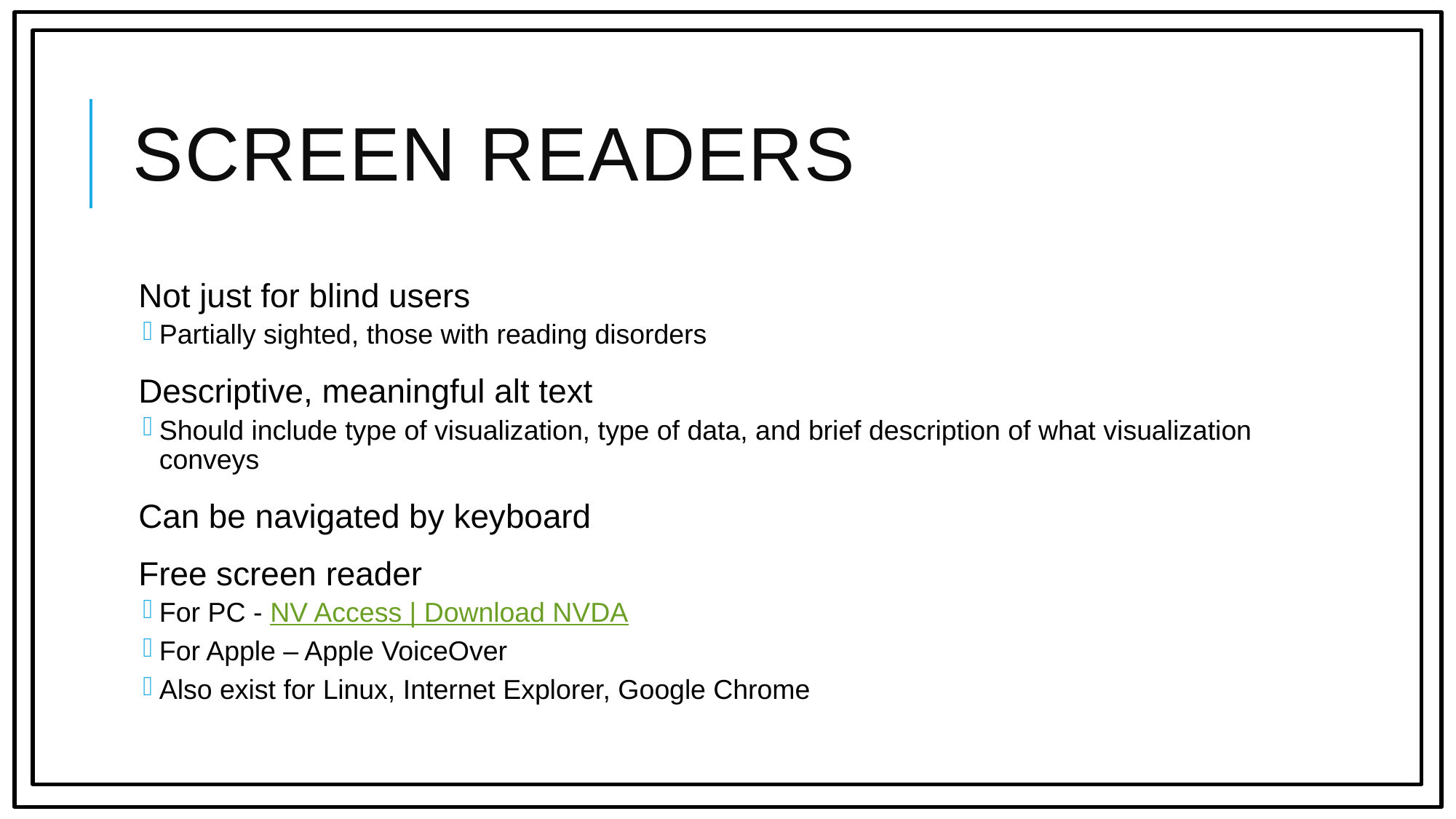

# Screen readers
Not just for blind users
Partially sighted, those with reading disorders
Descriptive, meaningful alt text
Should include type of visualization, type of data, and brief description of what visualization conveys
Can be navigated by keyboard
Free screen reader
For PC - NV Access | Download NVDA
For Apple – Apple VoiceOver
Also exist for Linux, Internet Explorer, Google Chrome